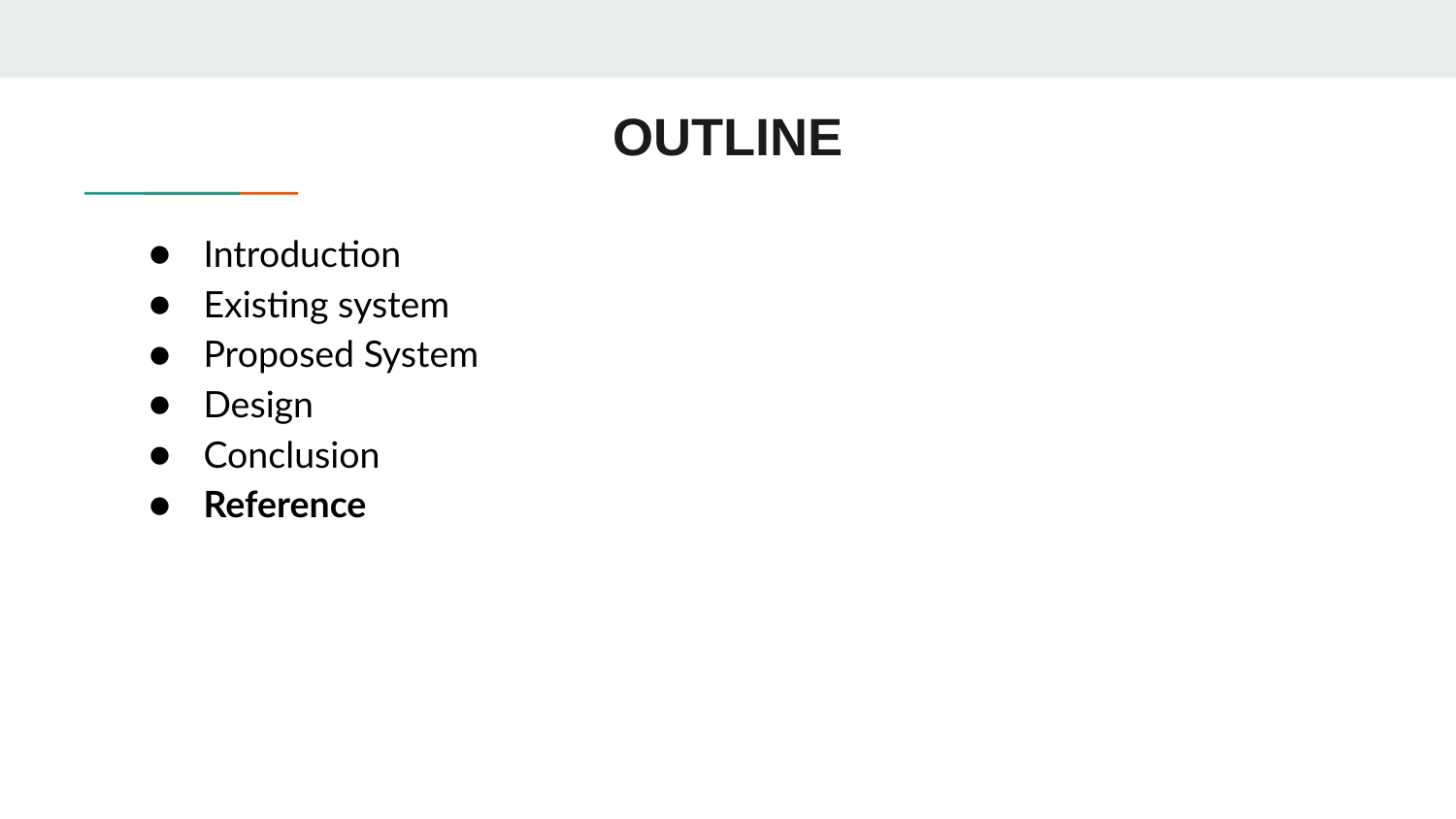

# OUTLINE
Introduction
Existing system
Proposed System
Design
Conclusion
Reference